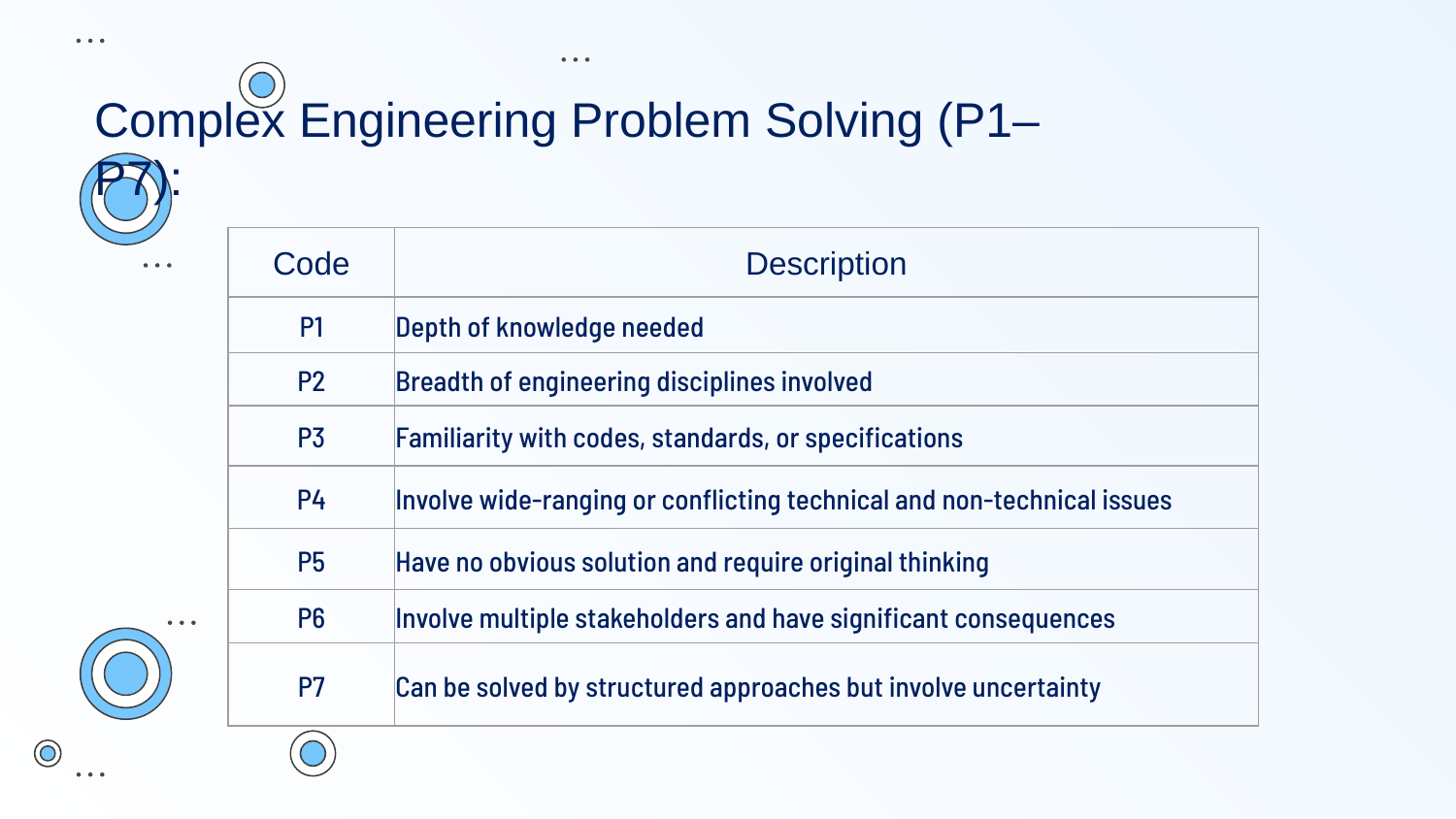

Complex Engineering Problem Solving (P1–P7):
| Code | Description |
| --- | --- |
| P1 | Depth of knowledge needed |
| P2 | Breadth of engineering disciplines involved |
| P3 | Familiarity with codes, standards, or specifications |
| P4 | Involve wide-ranging or conflicting technical and non-technical issues |
| P5 | Have no obvious solution and require original thinking |
| P6 | Involve multiple stakeholders and have significant consequences |
| P7 | Can be solved by structured approaches but involve uncertainty |